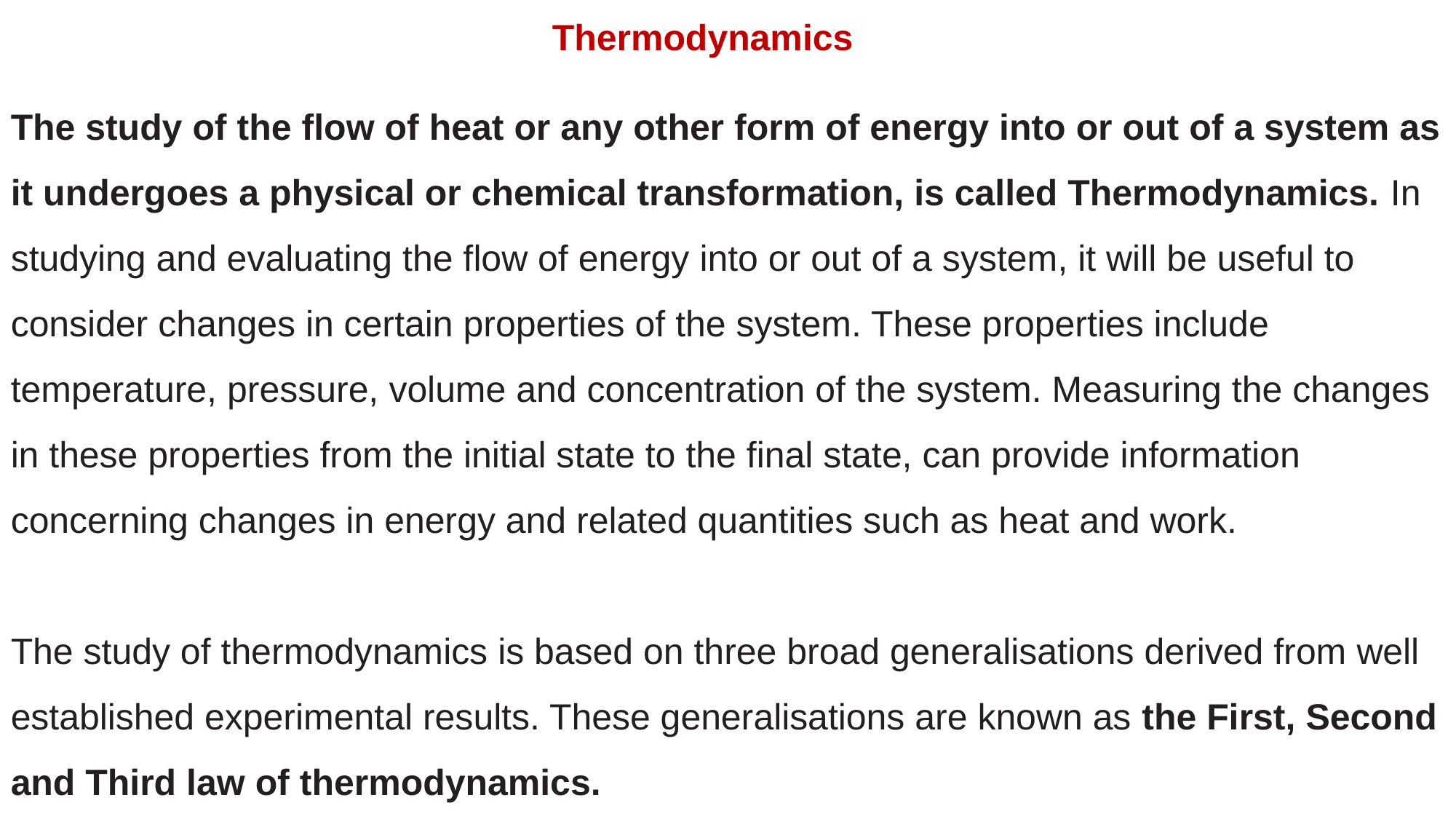

Thermodynamics
The study of the flow of heat or any other form of energy into or out of a system as it undergoes a physical or chemical transformation, is called Thermodynamics. In studying and evaluating the flow of energy into or out of a system, it will be useful to consider changes in certain properties of the system. These properties include temperature, pressure, volume and concentration of the system. Measuring the changes in these properties from the initial state to the final state, can provide information concerning changes in energy and related quantities such as heat and work.

The study of thermodynamics is based on three broad generalisations derived from well established experimental results. These generalisations are known as the First, Second and Third law of thermodynamics.